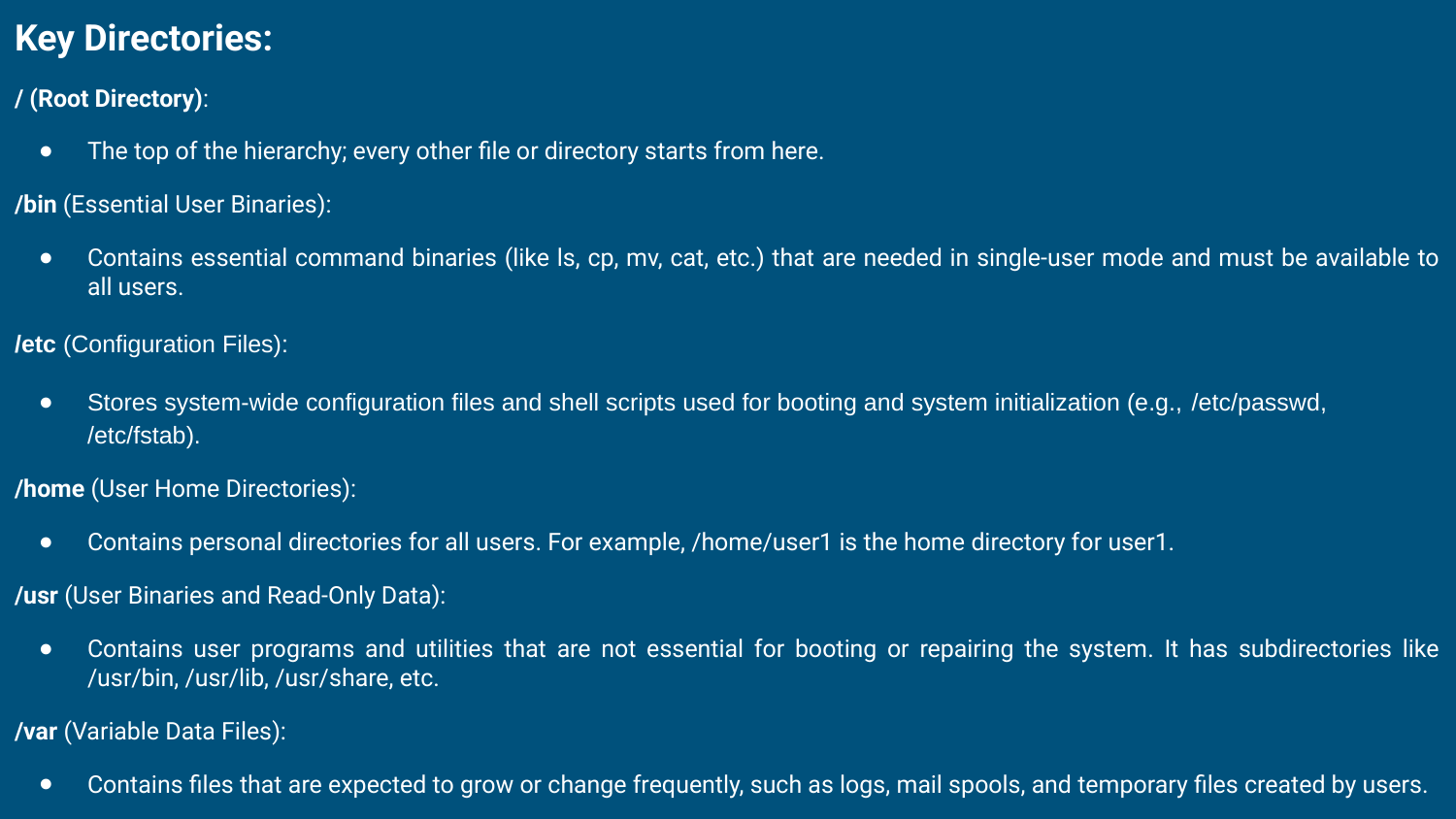

Key Directories:
/ (Root Directory):
The top of the hierarchy; every other file or directory starts from here.
/bin (Essential User Binaries):
Contains essential command binaries (like ls, cp, mv, cat, etc.) that are needed in single-user mode and must be available to all users.
/etc (Configuration Files):
Stores system-wide configuration files and shell scripts used for booting and system initialization (e.g., /etc/passwd, /etc/fstab).
/home (User Home Directories):
Contains personal directories for all users. For example, /home/user1 is the home directory for user1.
/usr (User Binaries and Read-Only Data):
Contains user programs and utilities that are not essential for booting or repairing the system. It has subdirectories like /usr/bin, /usr/lib, /usr/share, etc.
/var (Variable Data Files):
Contains files that are expected to grow or change frequently, such as logs, mail spools, and temporary files created by users.